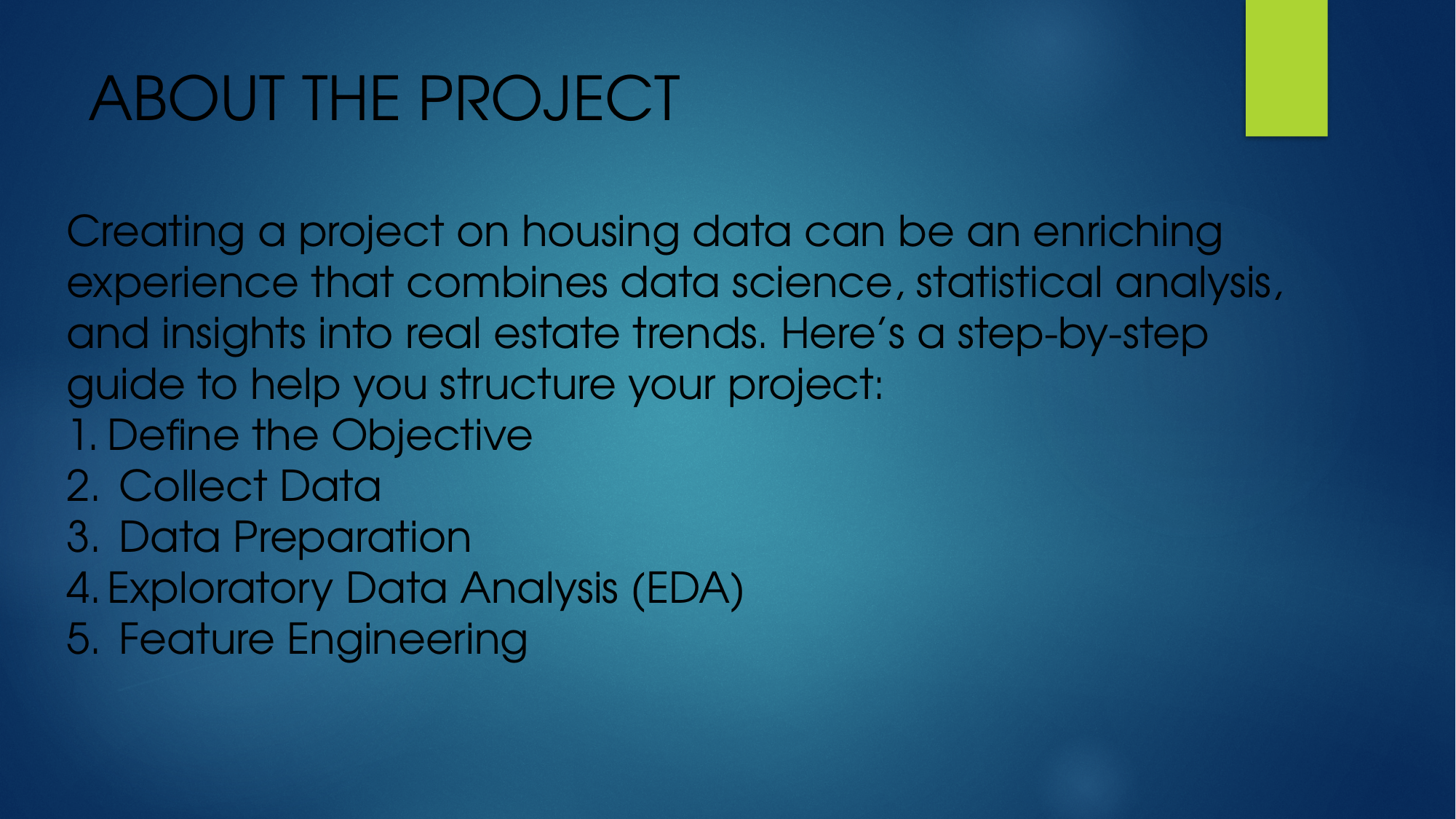

# ABOUT THE PROJECT

Creating a project on housing data can be an enriching experience that combines data science, statistical analysis, and insights into real estate trends. Here’s a step-by-step guide to help you structure your project:
Define the Objective
 Collect Data
 Data Preparation
Exploratory Data Analysis (EDA)
 Feature Engineering